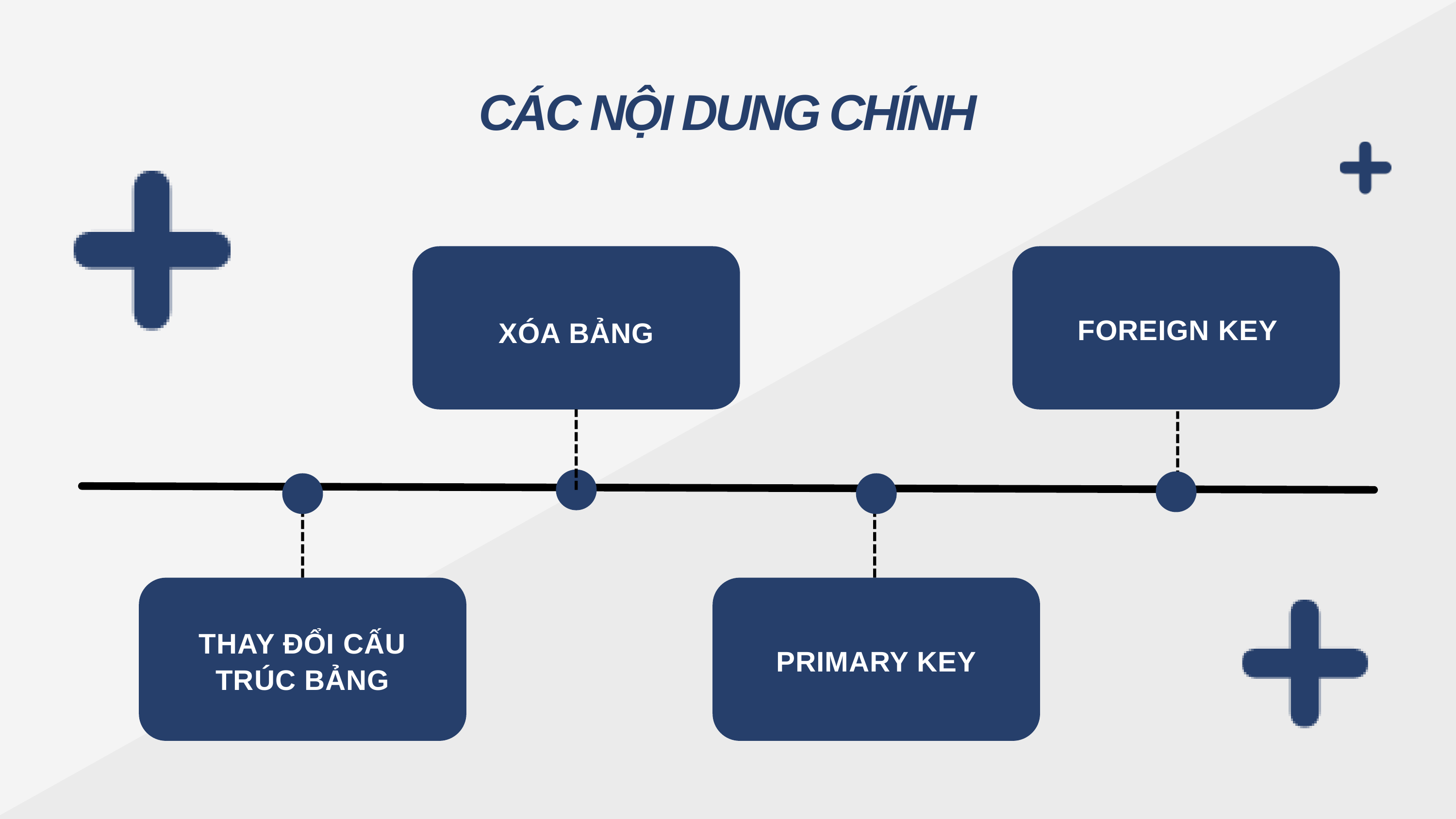

CÁC NỘI DUNG CHÍNH

FOREIGN KEY
XÓA BẢNG

THAY ĐỔI CẤU TRÚC BẢNG
PRIMARY KEY